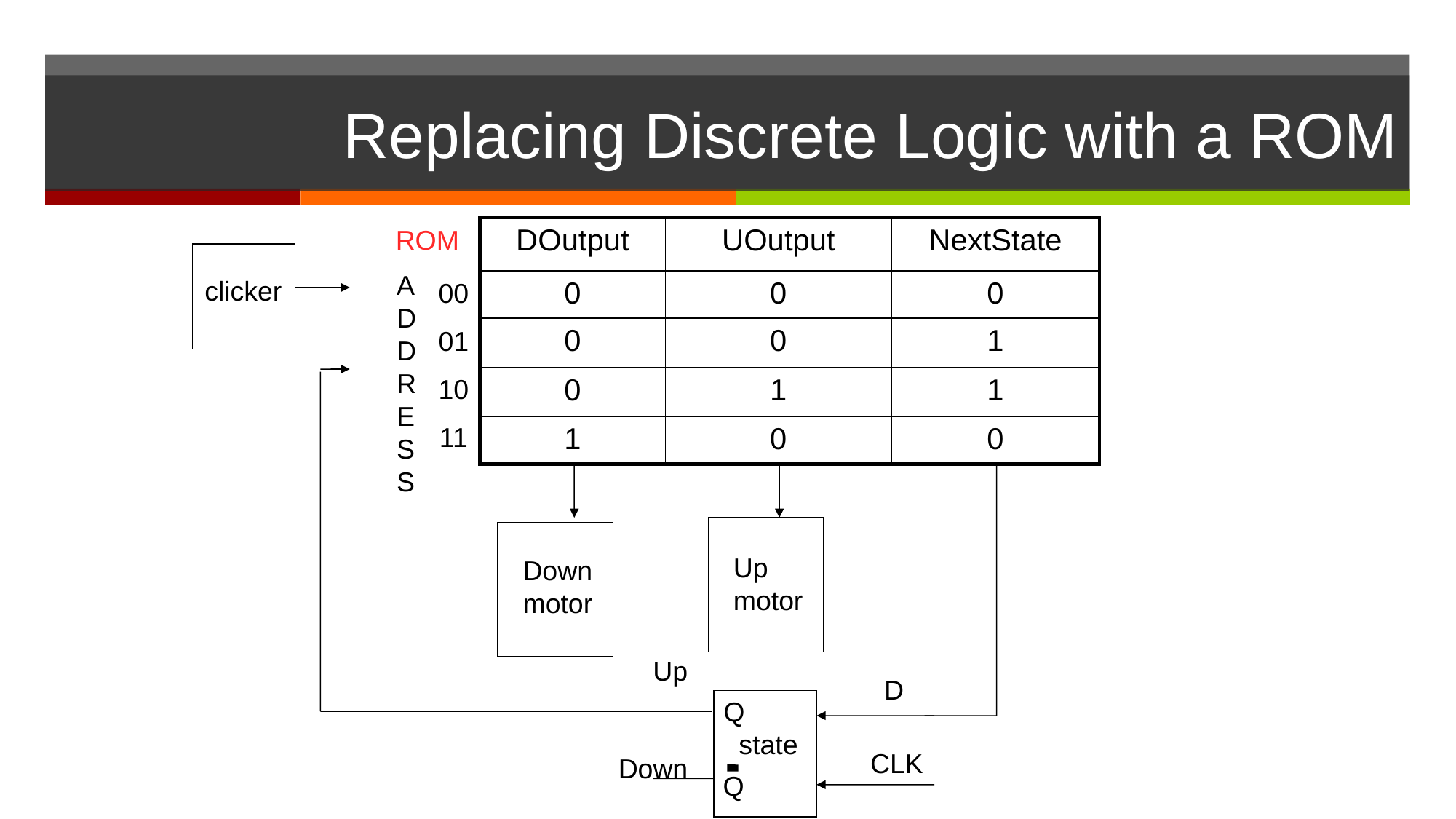

# Replacing Discrete Logic with a ROM
ROM
| DOutput | UOutput | NextState |
| --- | --- | --- |
| 0 | 0 | 0 |
| 0 | 0 | 1 |
| 0 | 1 | 1 |
| 1 | 0 | 0 |

A
D
D
R
E
S
S
clicker
00

01
10

11

Up
motor
Down
motor
Up
D
Q

state
CLK
Down
Q